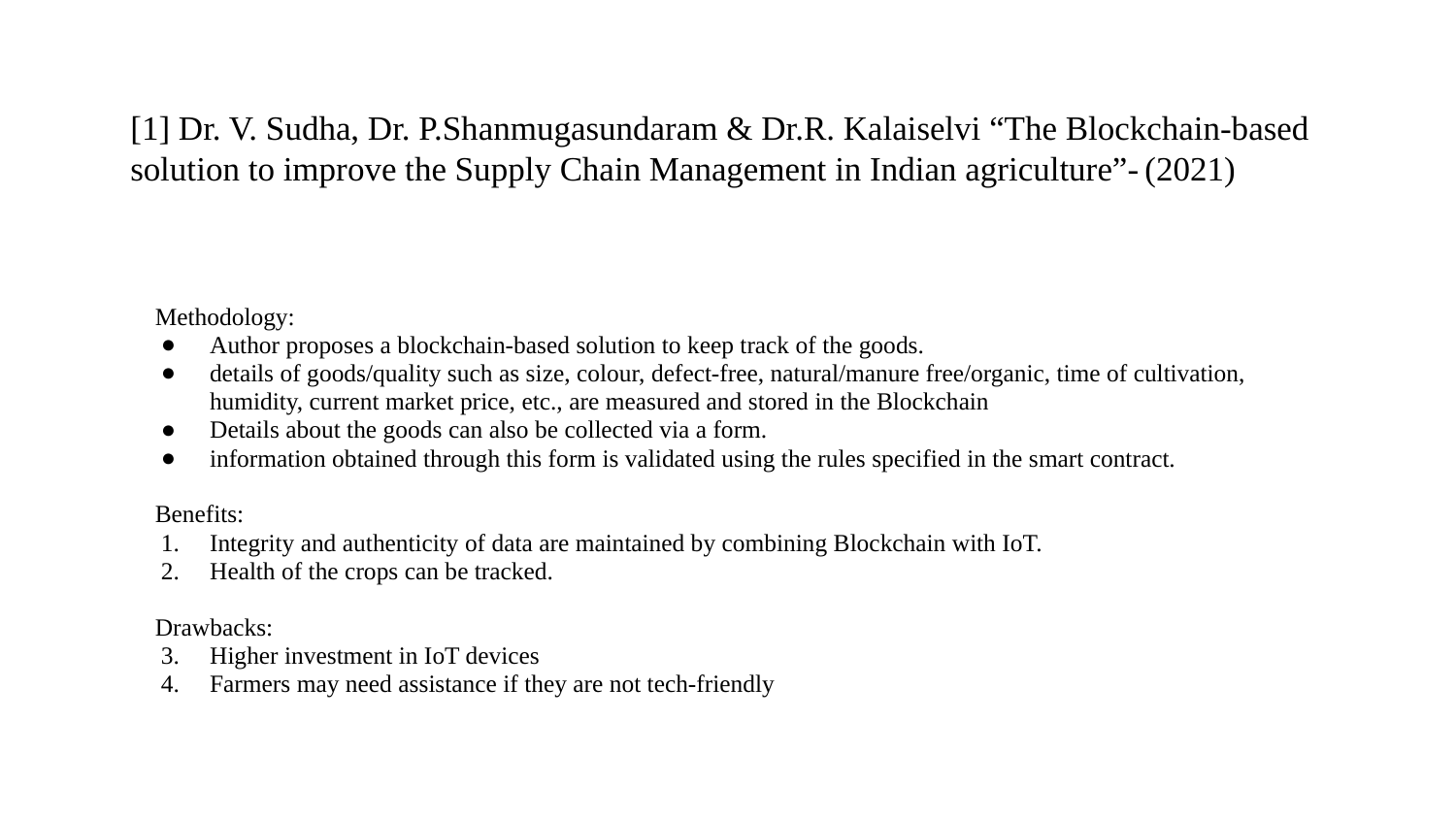

# [1] Dr. V. Sudha, Dr. P.Shanmugasundaram & Dr.R. Kalaiselvi “The Blockchain-based solution to improve the Supply Chain Management in Indian agriculture”- (2021)
Methodology:
Author proposes a blockchain-based solution to keep track of the goods.
details of goods/quality such as size, colour, defect-free, natural/manure free/organic, time of cultivation, humidity, current market price, etc., are measured and stored in the Blockchain
Details about the goods can also be collected via a form.
information obtained through this form is validated using the rules specified in the smart contract.

Benefits:
Integrity and authenticity of data are maintained by combining Blockchain with IoT.
Health of the crops can be tracked.

Drawbacks:
Higher investment in IoT devices
Farmers may need assistance if they are not tech-friendly